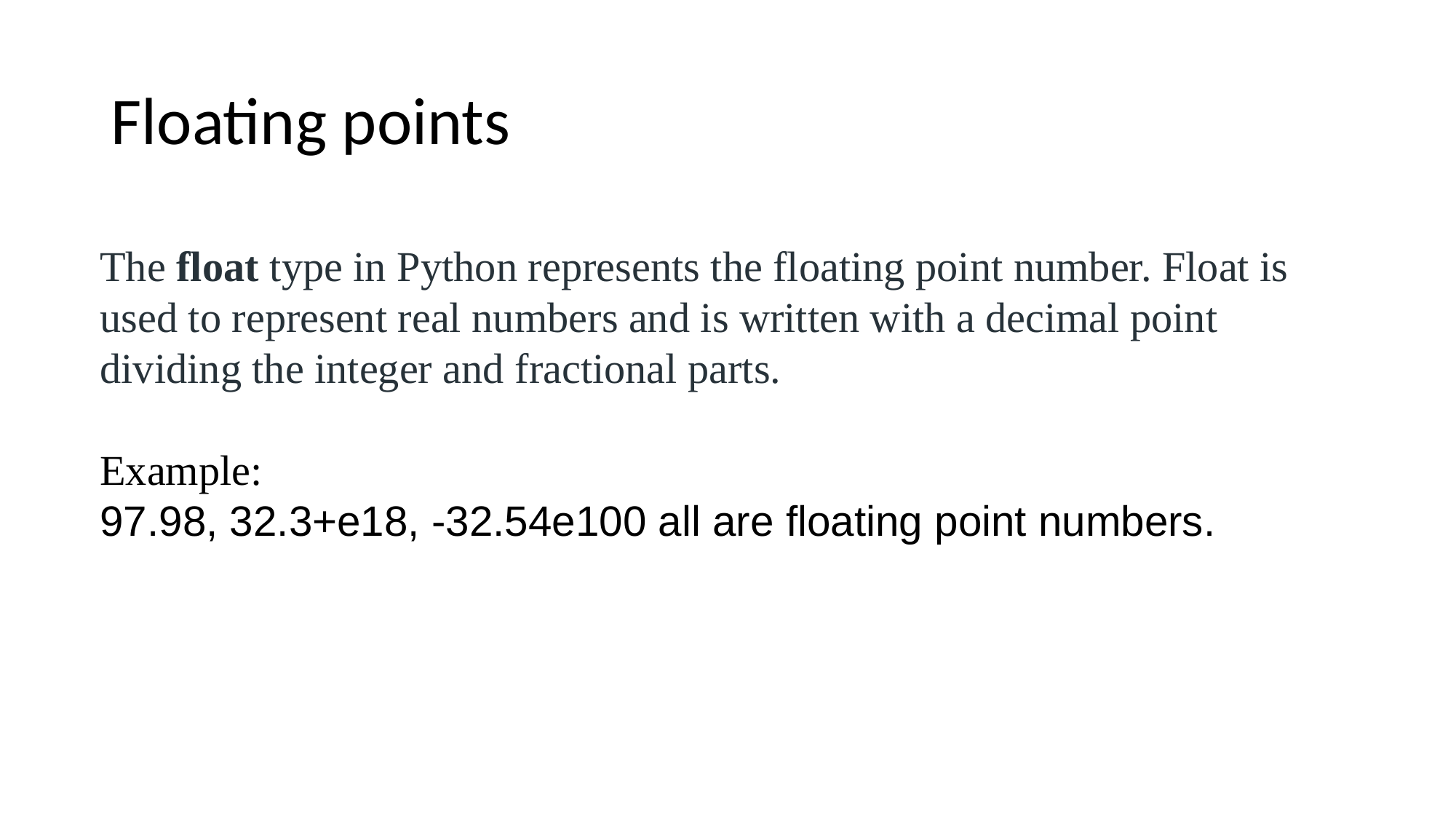

# Floating points
The float type in Python represents the floating point number. Float is used to represent real numbers and is written with a decimal point dividing the integer and fractional parts.

Example:
97.98, 32.3+e18, -32.54e100 all are floating point numbers.